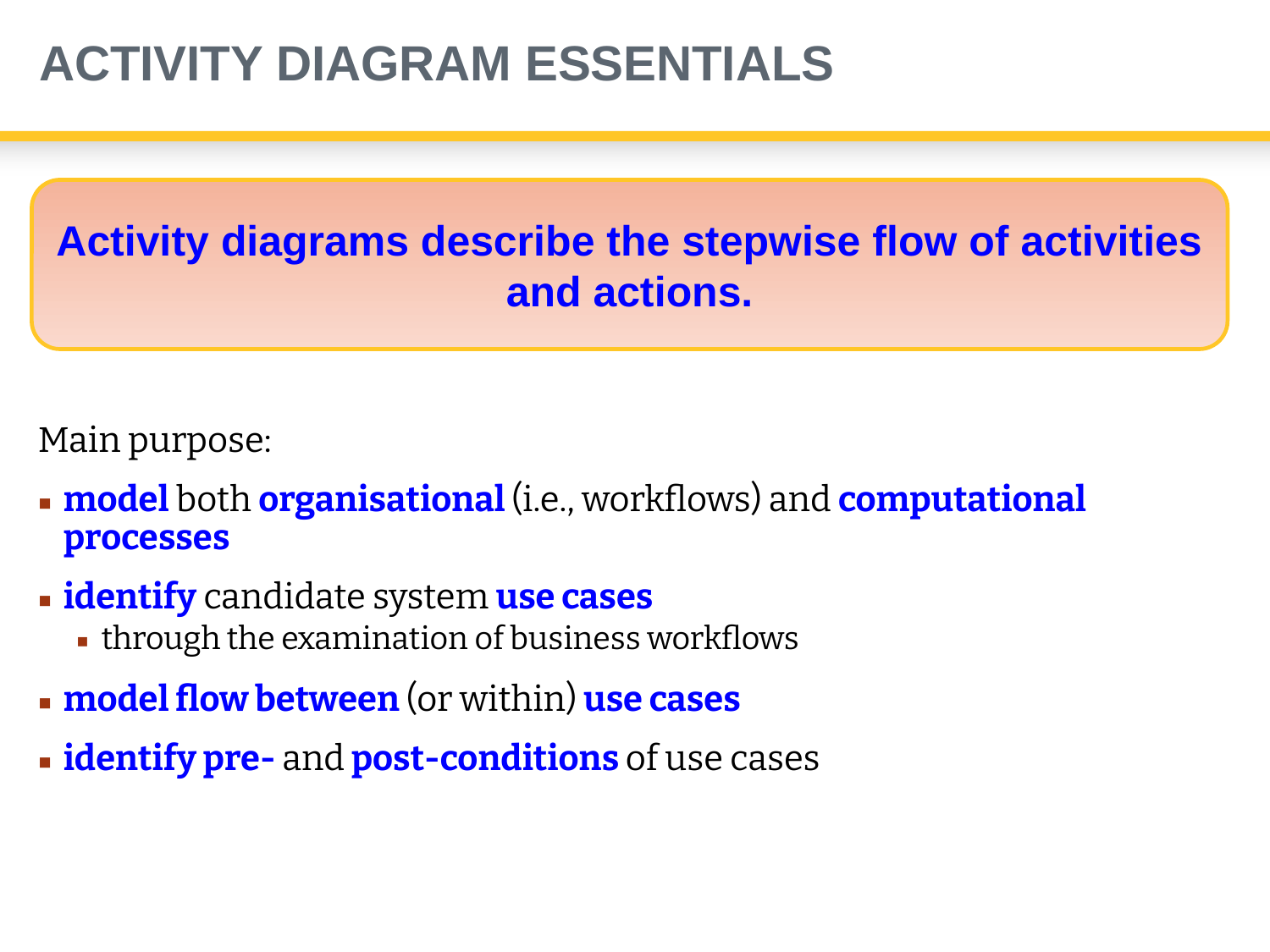

# ACTIVITY DIAGRAM ESSENTIALS
Activity diagrams describe the stepwise flow of activities and actions.

Main purpose:
model both organisational (i.e., workflows) and computational processes
identify candidate system use cases
through the examination of business workflows
model flow between (or within) use cases
identify pre- and post-conditions of use cases